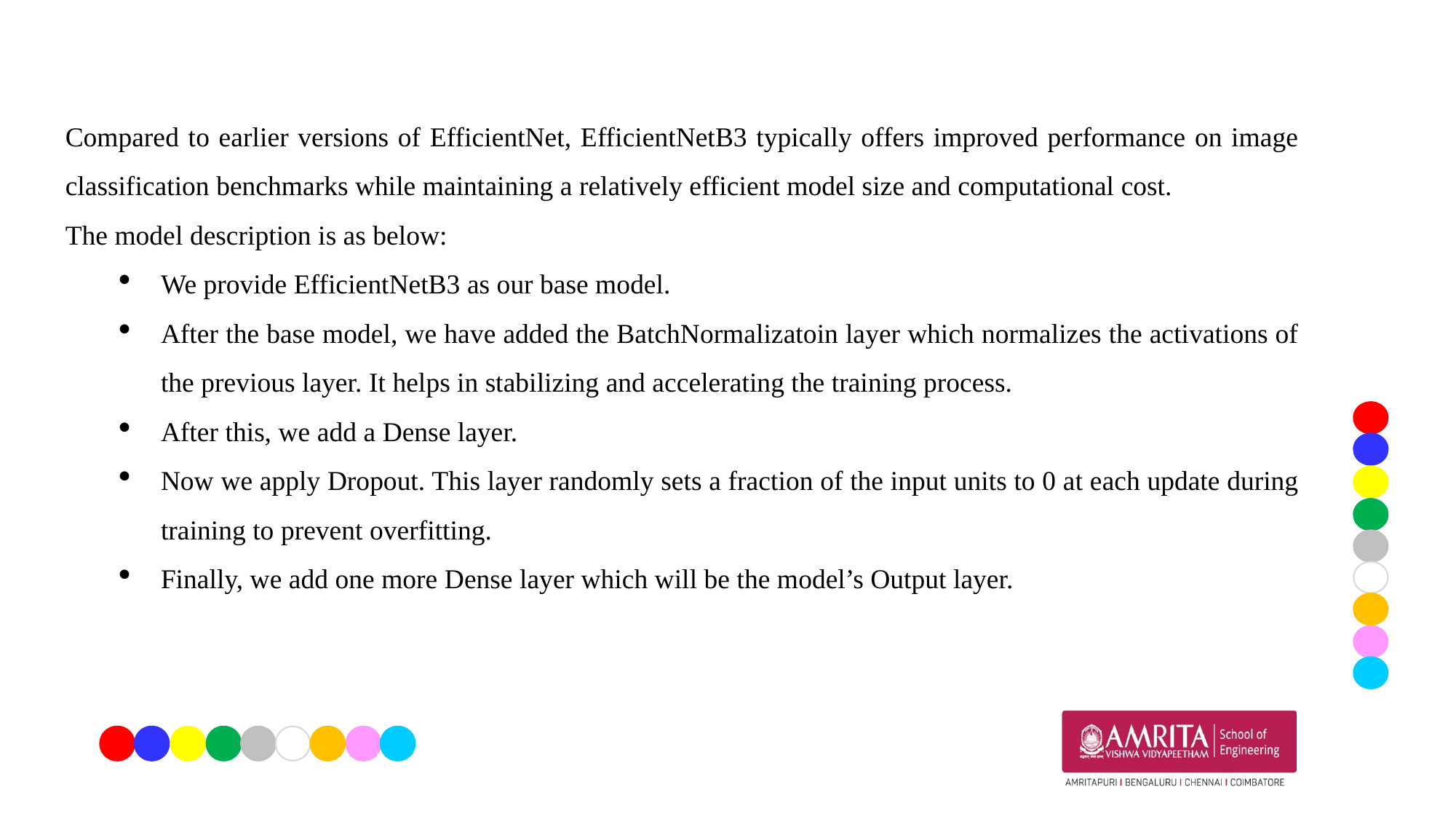

Compared to earlier versions of EfficientNet, EfficientNetB3 typically offers improved performance on image classification benchmarks while maintaining a relatively efficient model size and computational cost.
The model description is as below:
We provide EfficientNetB3 as our base model.
After the base model, we have added the BatchNormalizatoin layer which normalizes the activations of the previous layer. It helps in stabilizing and accelerating the training process.
After this, we add a Dense layer.
Now we apply Dropout. This layer randomly sets a fraction of the input units to 0 at each update during training to prevent overfitting.
Finally, we add one more Dense layer which will be the model’s Output layer.